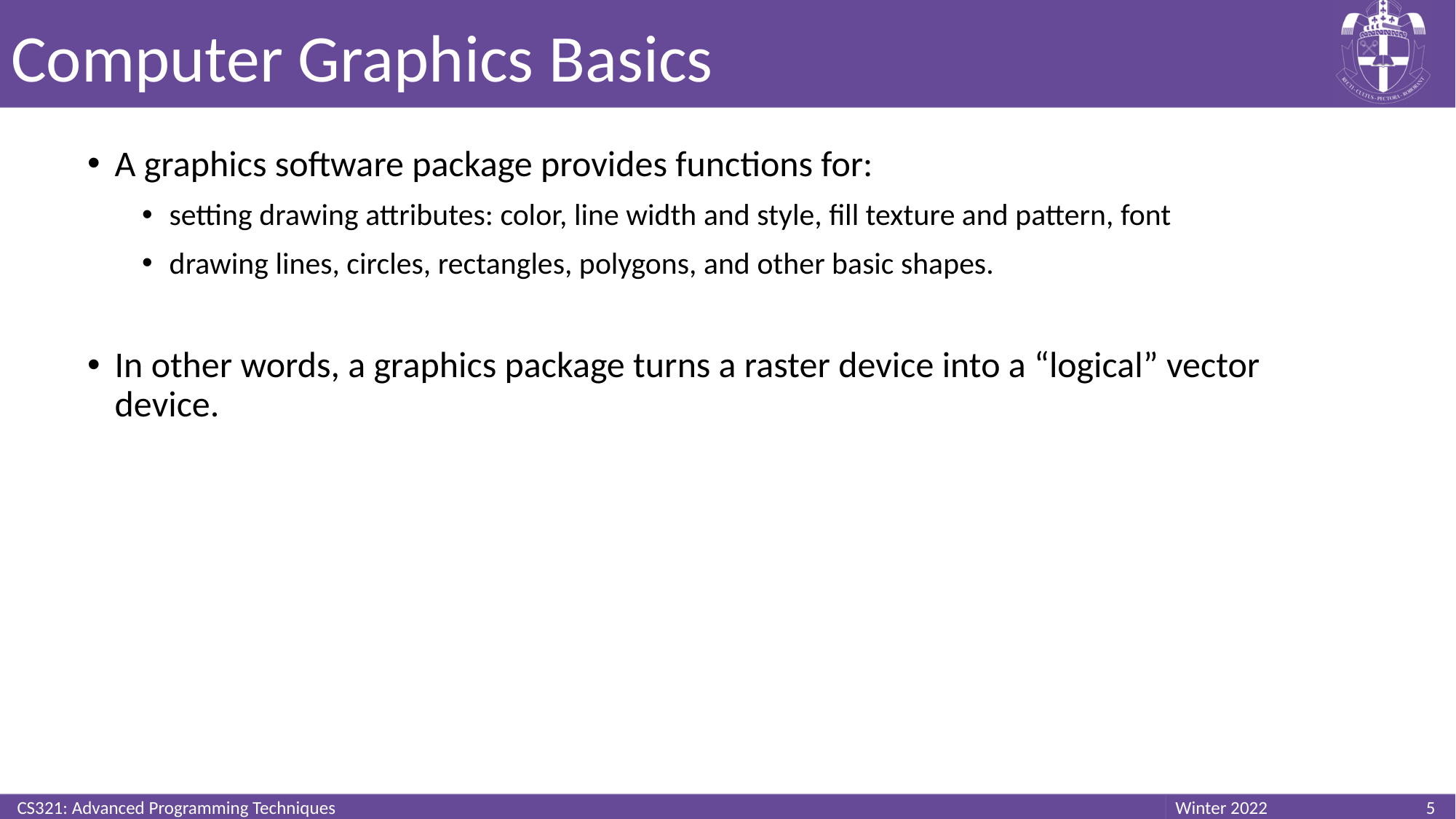

# Computer Graphics Basics
A graphics software package provides functions for:
setting drawing attributes: color, line width and style, fill texture and pattern, font
drawing lines, circles, rectangles, polygons, and other basic shapes.

In other words, a graphics package turns a raster device into a “logical” vector device.
CS321: Advanced Programming Techniques
5
Winter 2022